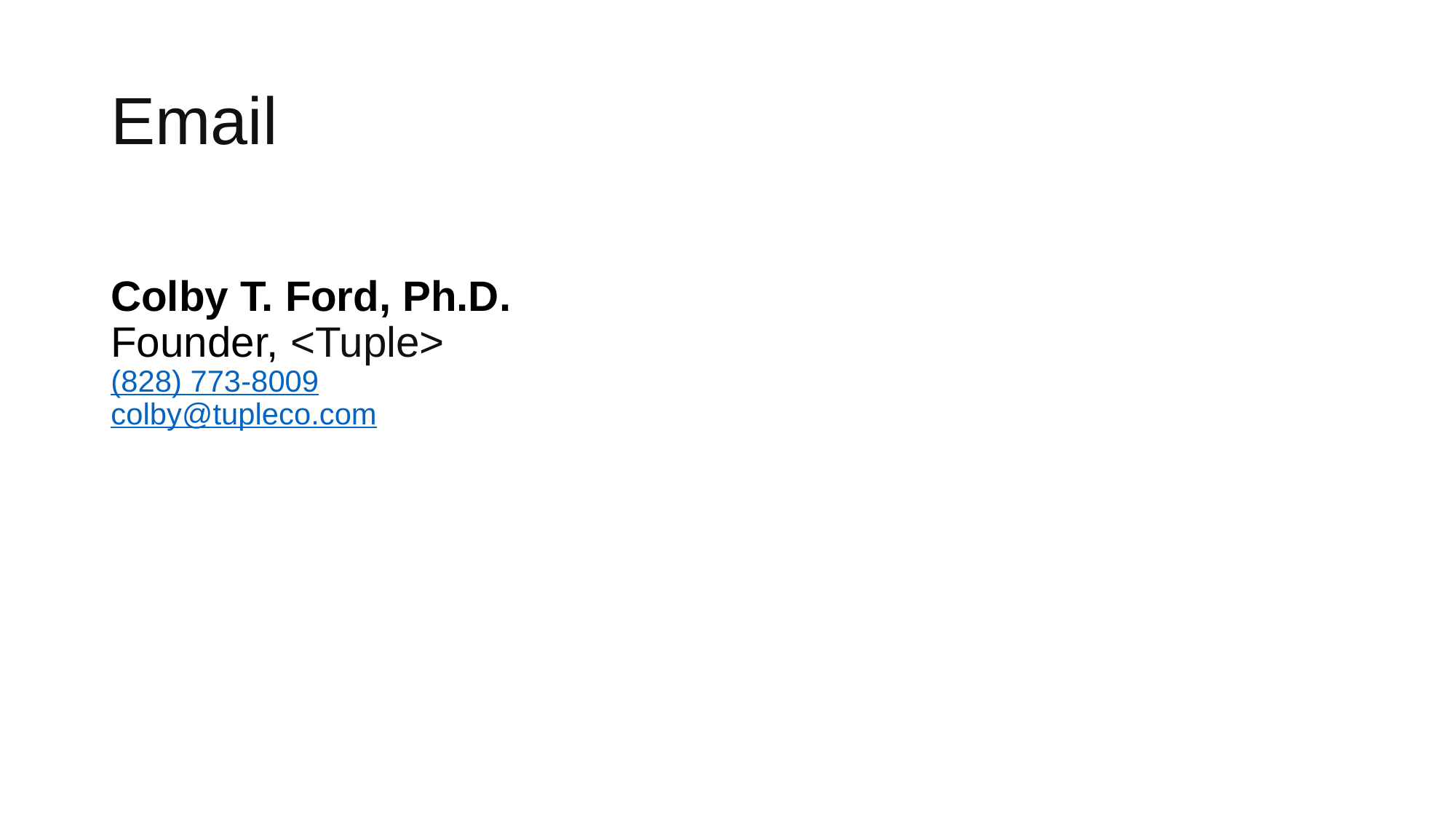

# Email

Colby T. Ford, Ph.D.
Founder, <Tuple>
(828) 773-8009
colby@tupleco.com